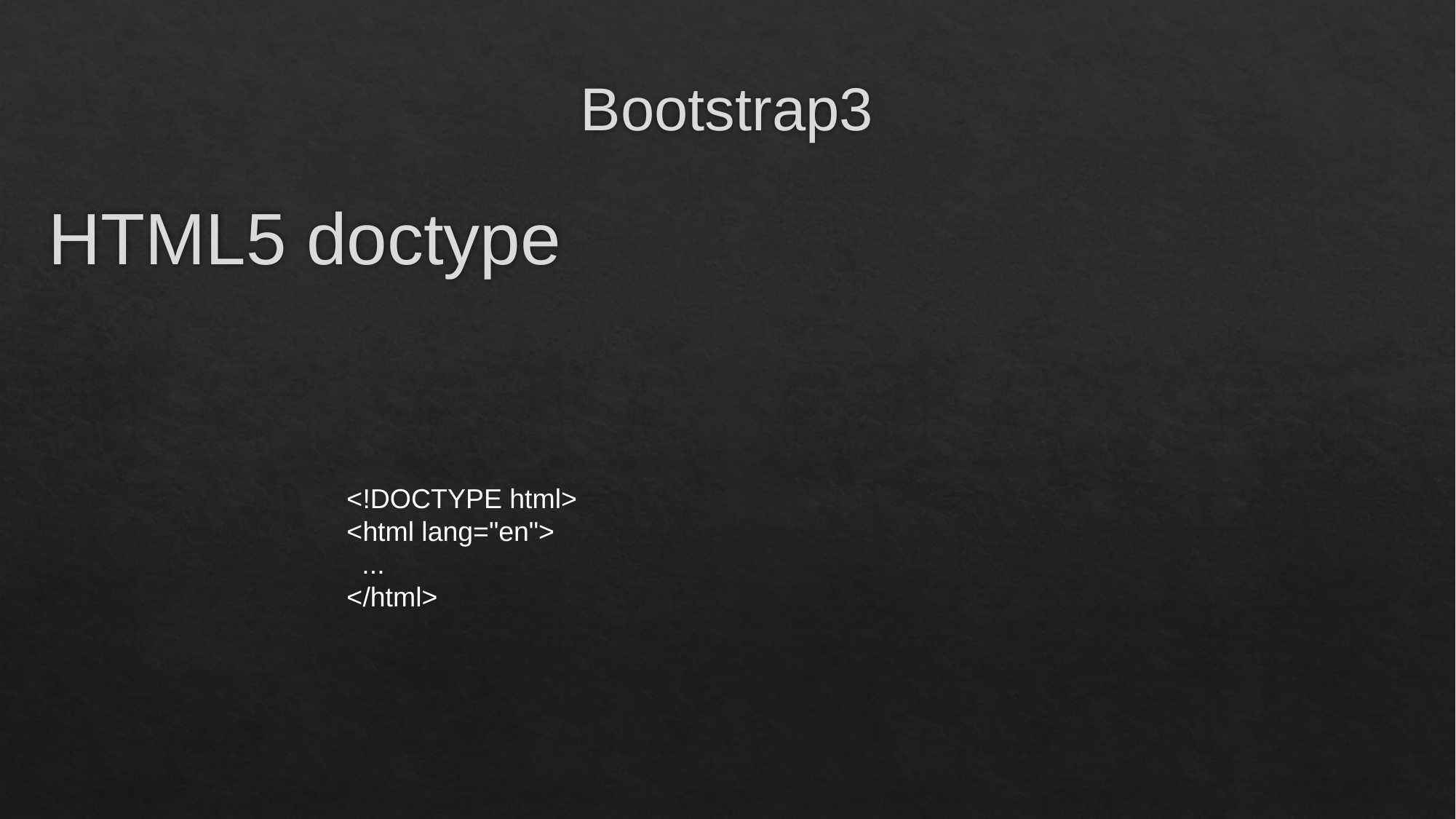

# Bootstrap3
HTML5 doctype

<!DOCTYPE html>
<html lang="en">
  ...
</html>